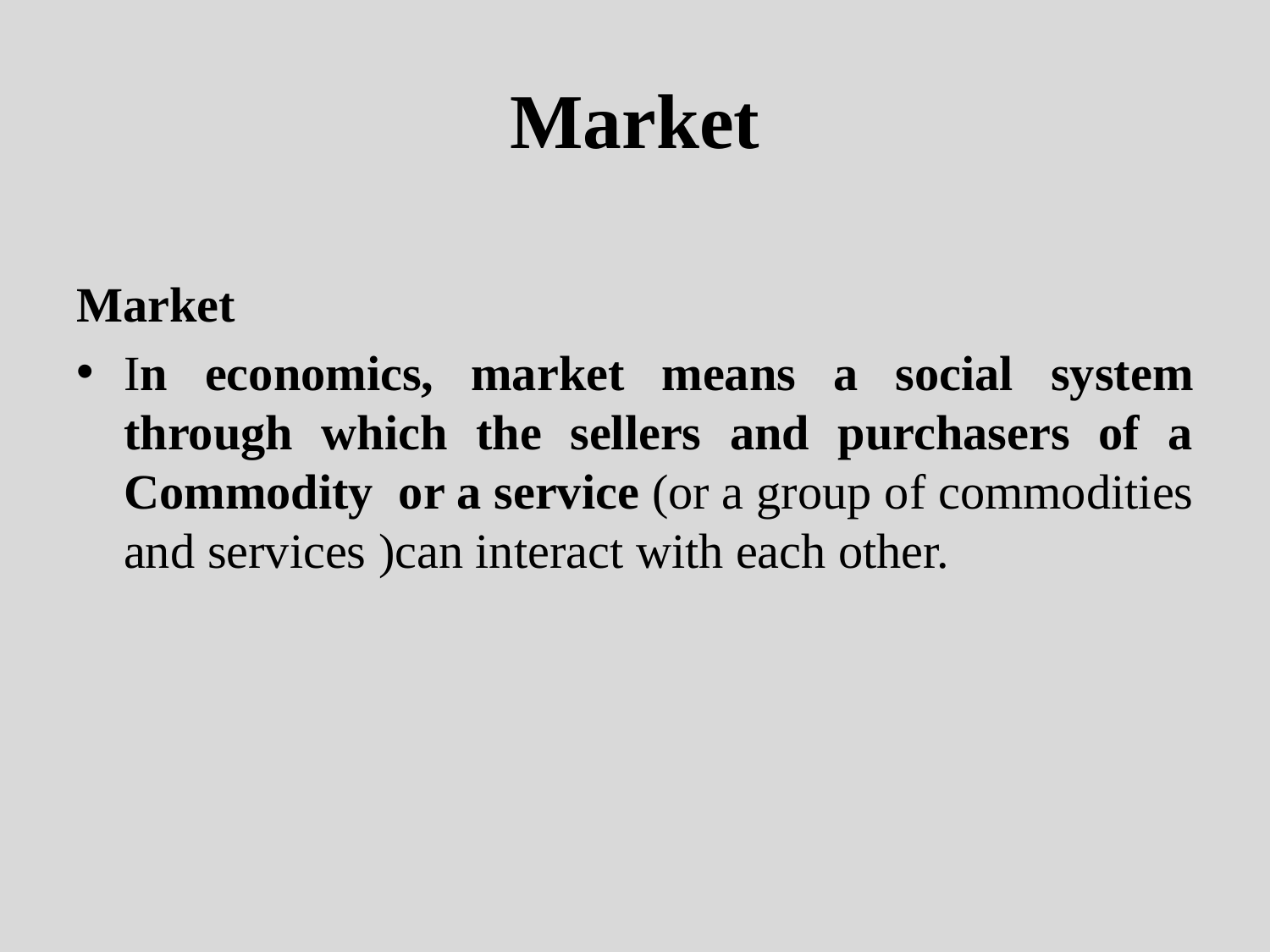

# Market

Market
In economics, market means a social system through which the sellers and purchasers of a Commodity  or a service (or a group of commodities and services )can interact with each other.